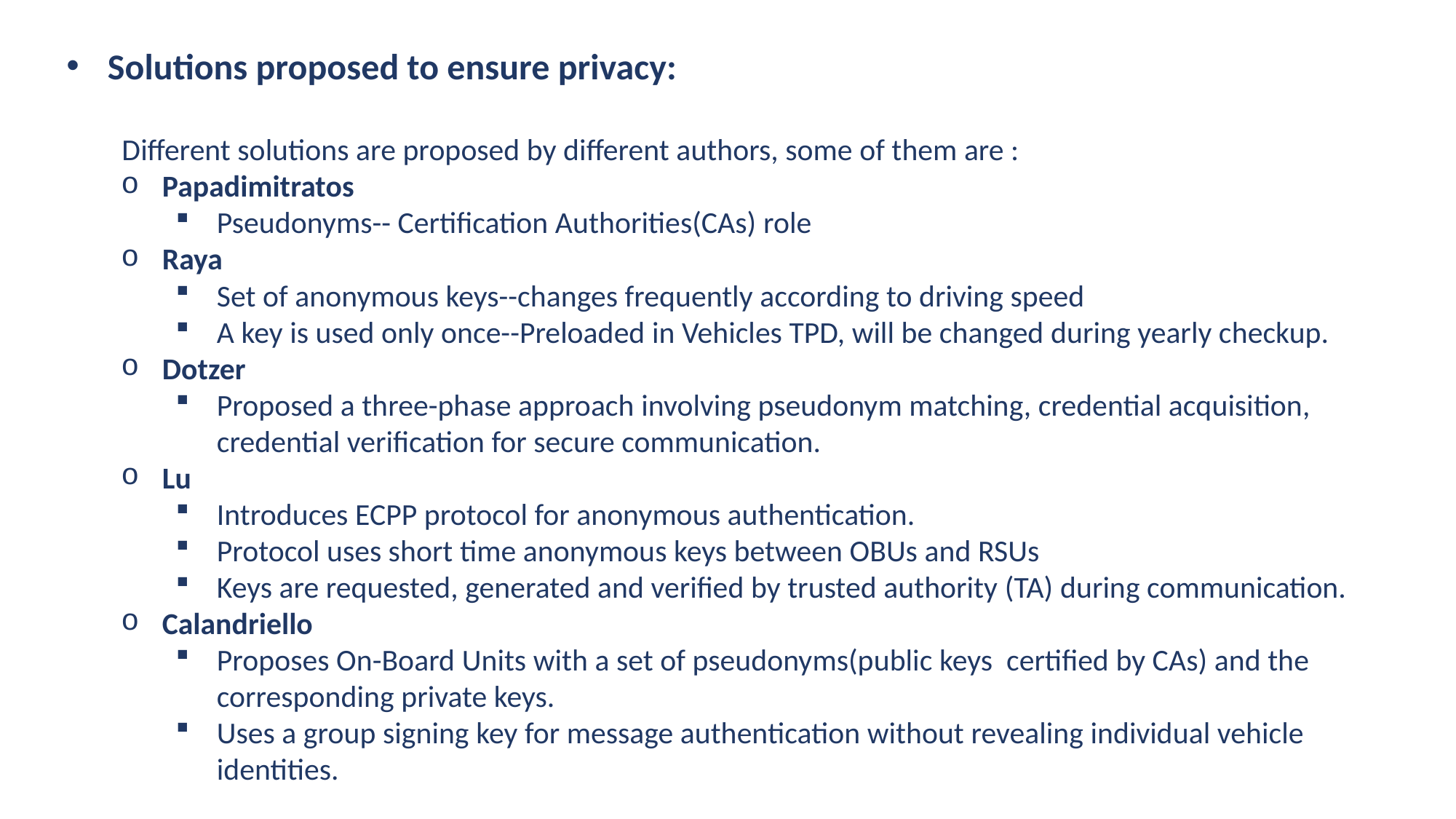

Solutions proposed to ensure privacy:

        Different solutions are proposed by different authors, some of them are :
Papadimitratos
Pseudonyms-- Certification Authorities(CAs) role
Raya
Set of anonymous keys--changes frequently according to driving speed
A key is used only once--Preloaded in Vehicles TPD, will be changed during yearly checkup.
Dotzer
Proposed a three-phase approach involving pseudonym matching, credential acquisition, credential verification for secure communication.
Lu
Introduces ECPP protocol for anonymous authentication.
Protocol uses short time anonymous keys between OBUs and RSUs
Keys are requested, generated and verified by trusted authority (TA) during communication.
Calandriello
Proposes On-Board Units with a set of pseudonyms(public keys  certified by CAs) and the corresponding private keys.
Uses a group signing key for message authentication without revealing individual vehicle identities.